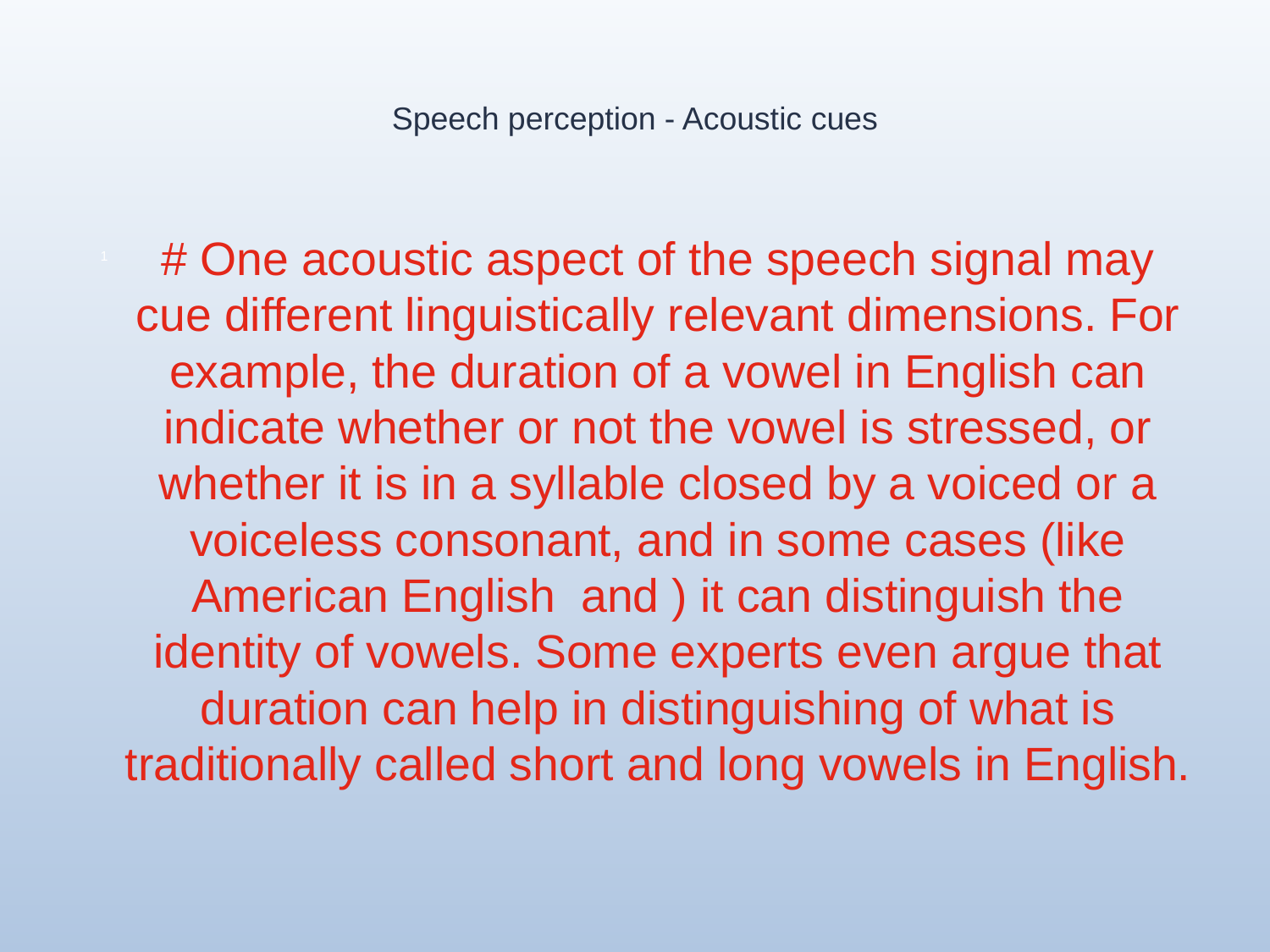

# Speech perception - Acoustic cues
# One acoustic aspect of the speech signal may cue different linguistically relevant dimensions. For example, the duration of a vowel in English can indicate whether or not the vowel is stressed, or whether it is in a syllable closed by a voiced or a voiceless consonant, and in some cases (like American English  and ) it can distinguish the identity of vowels. Some experts even argue that duration can help in distinguishing of what is traditionally called short and long vowels in English.